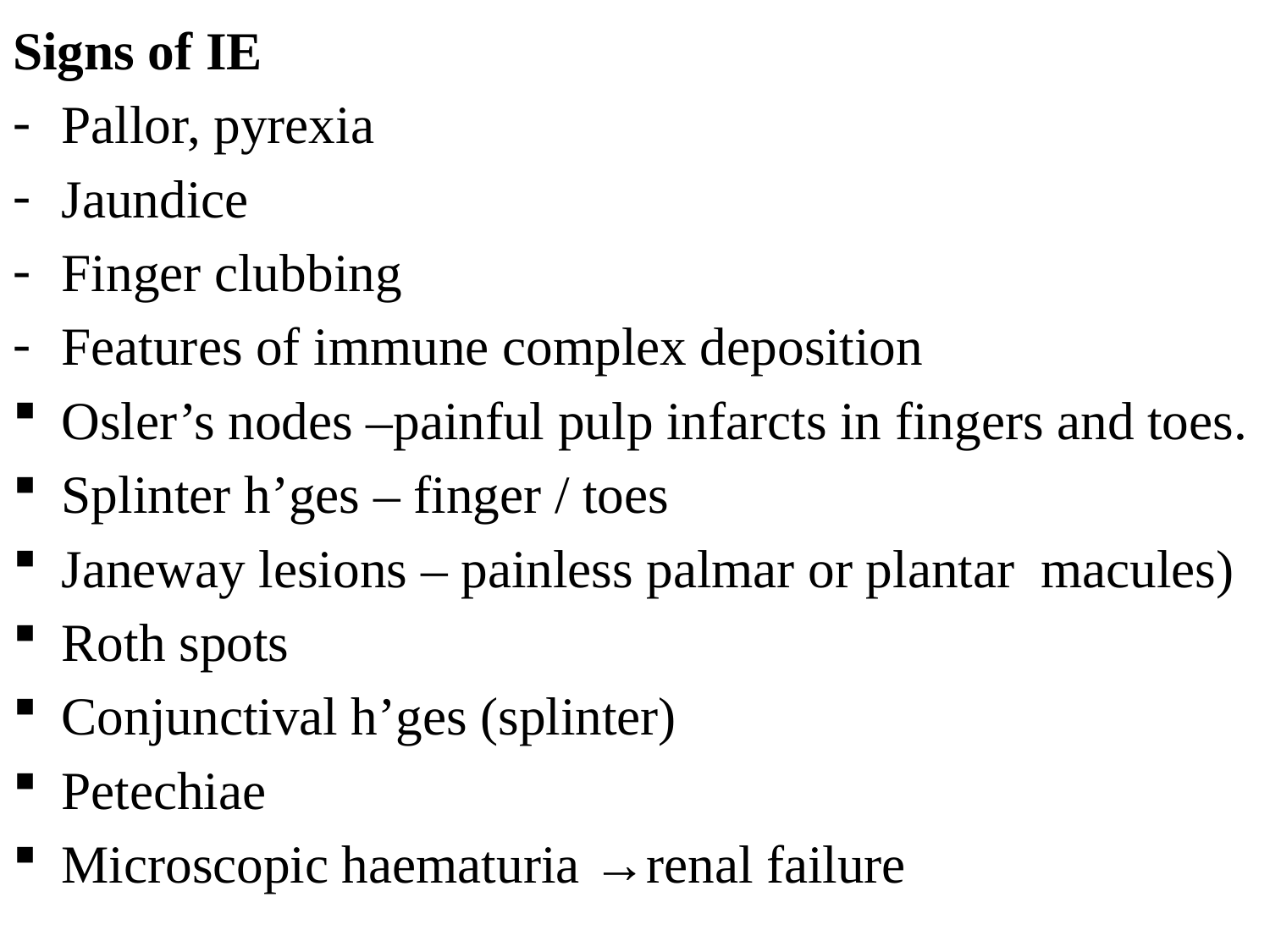

Signs of IE
Pallor, pyrexia
Jaundice
Finger clubbing
Features of immune complex deposition
Osler’s nodes –painful pulp infarcts in fingers and toes.
Splinter h’ges – finger / toes
Janeway lesions – painless palmar or plantar  macules)
Roth spots
Conjunctival h’ges (splinter)
Petechiae
Microscopic haematuria →renal failure